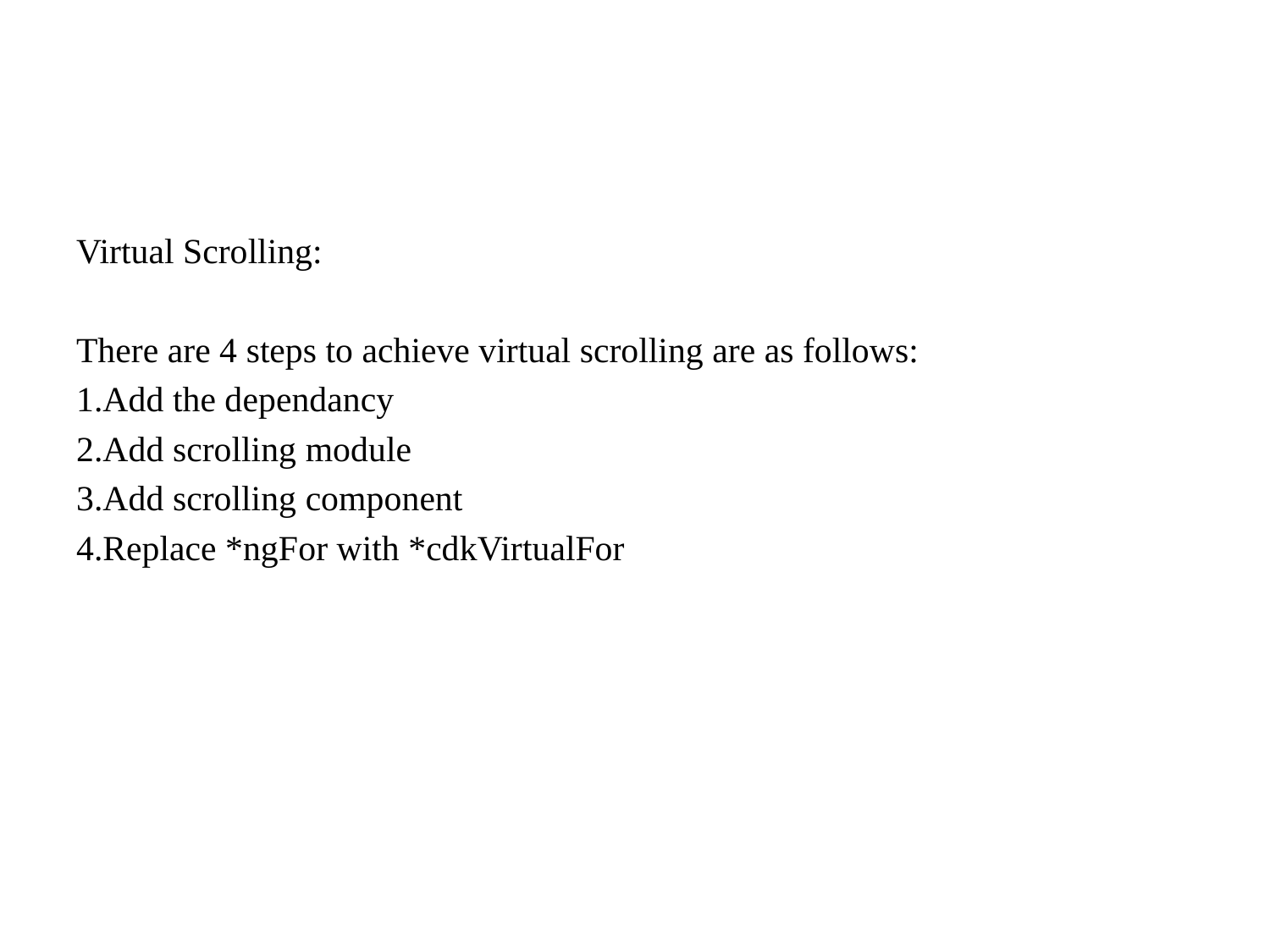

#
Virtual Scrolling:

There are 4 steps to achieve virtual scrolling are as follows:
1.Add the dependancy
2.Add scrolling module
3.Add scrolling component
4.Replace *ngFor with *cdkVirtualFor